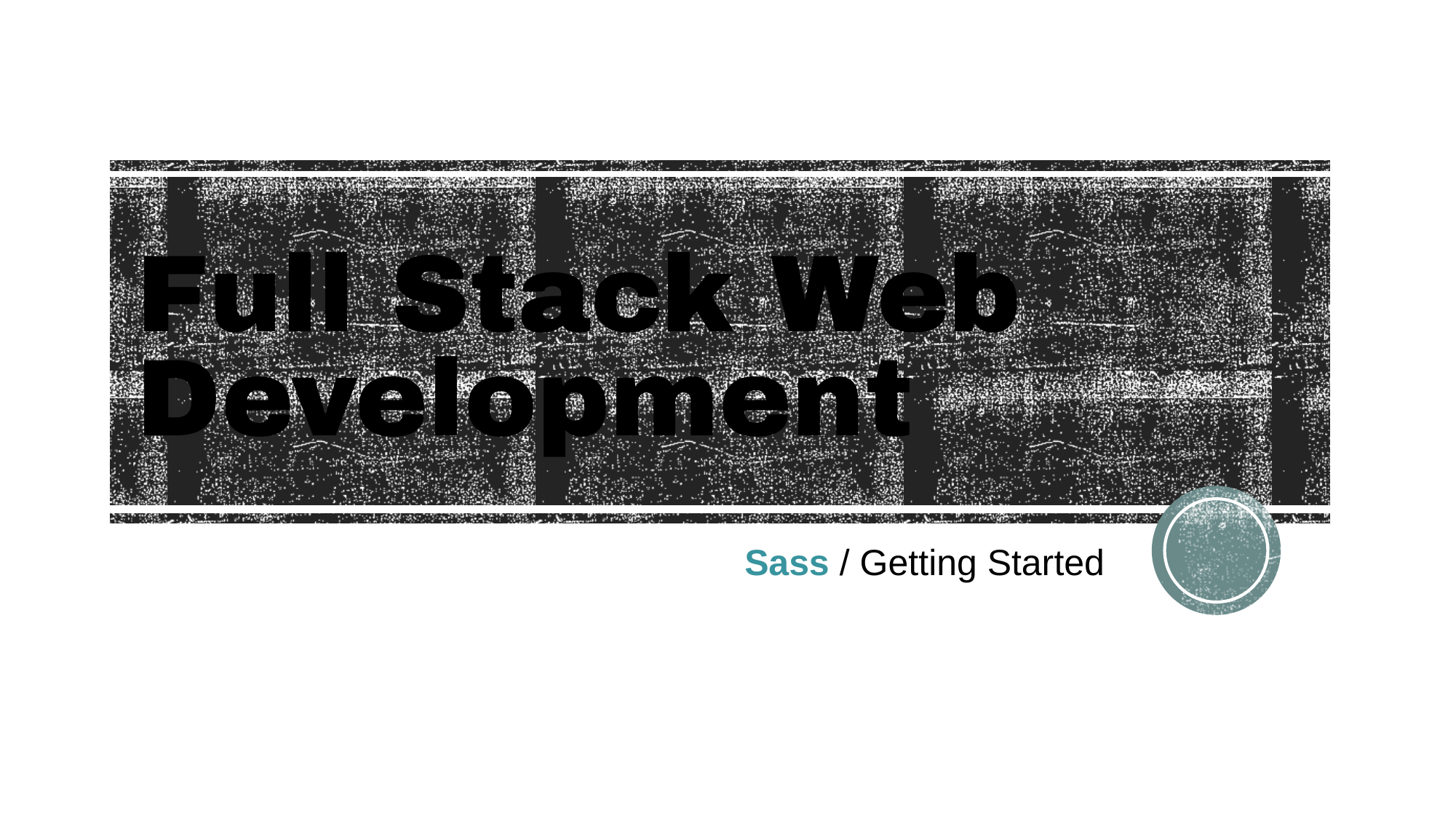

# Full Stack Web Development
                                Sass / Getting Started